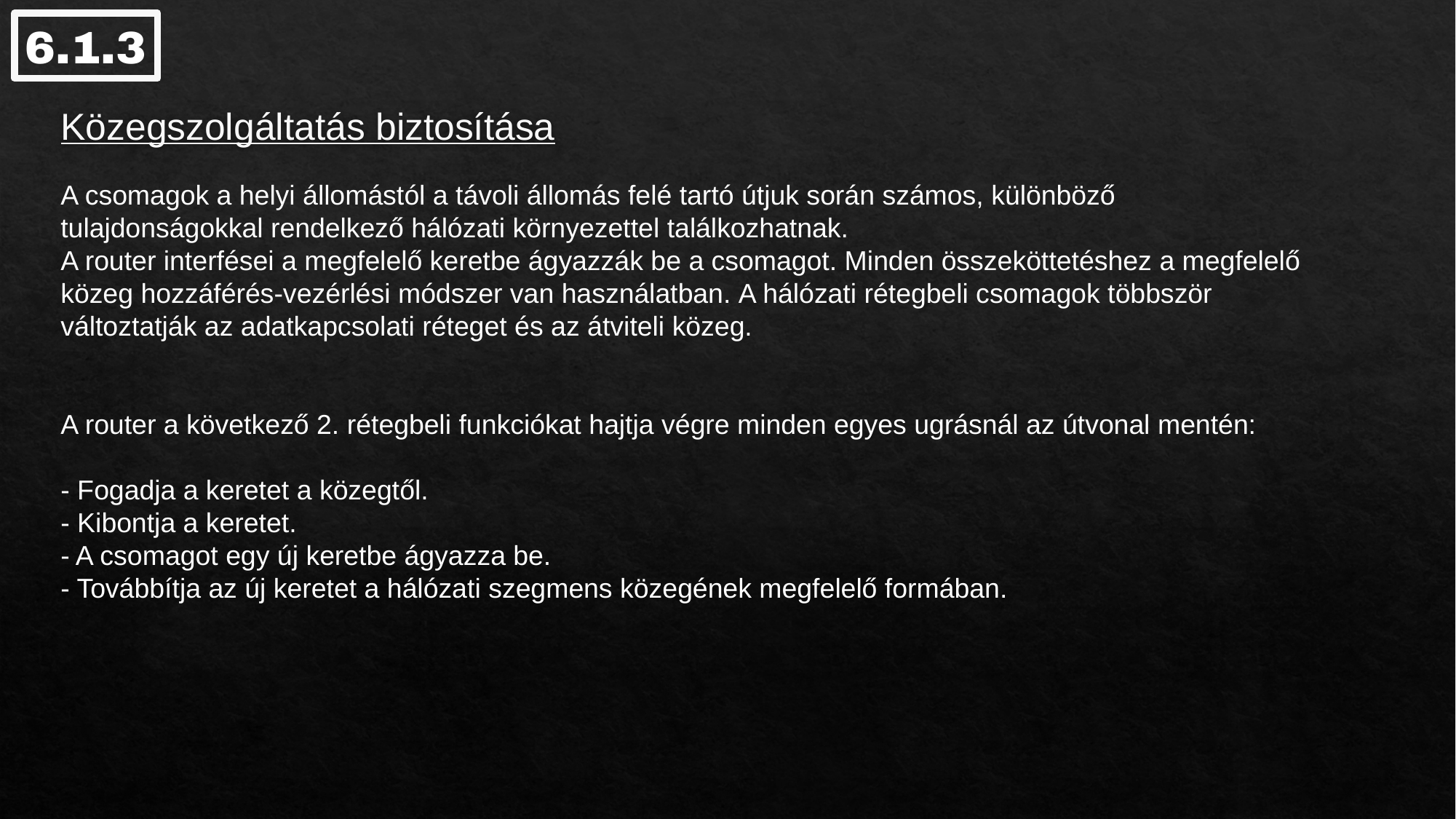

6.1.3
# Közegszolgáltatás biztosítása
A csomagok a helyi állomástól a távoli állomás felé tartó útjuk során számos, különböző tulajdonságokkal rendelkező hálózati környezettel találkozhatnak.
A router interfései a megfelelő keretbe ágyazzák be a csomagot. Minden összeköttetéshez a megfelelő közeg hozzáférés-vezérlési módszer van használatban. A hálózati rétegbeli csomagok többször változtatják az adatkapcsolati réteget és az átviteli közeg.
A router a következő 2. rétegbeli funkciókat hajtja végre minden egyes ugrásnál az útvonal mentén:
- Fogadja a keretet a közegtől.
- Kibontja a keretet.
- A csomagot egy új keretbe ágyazza be.
- Továbbítja az új keretet a hálózati szegmens közegének megfelelő formában.